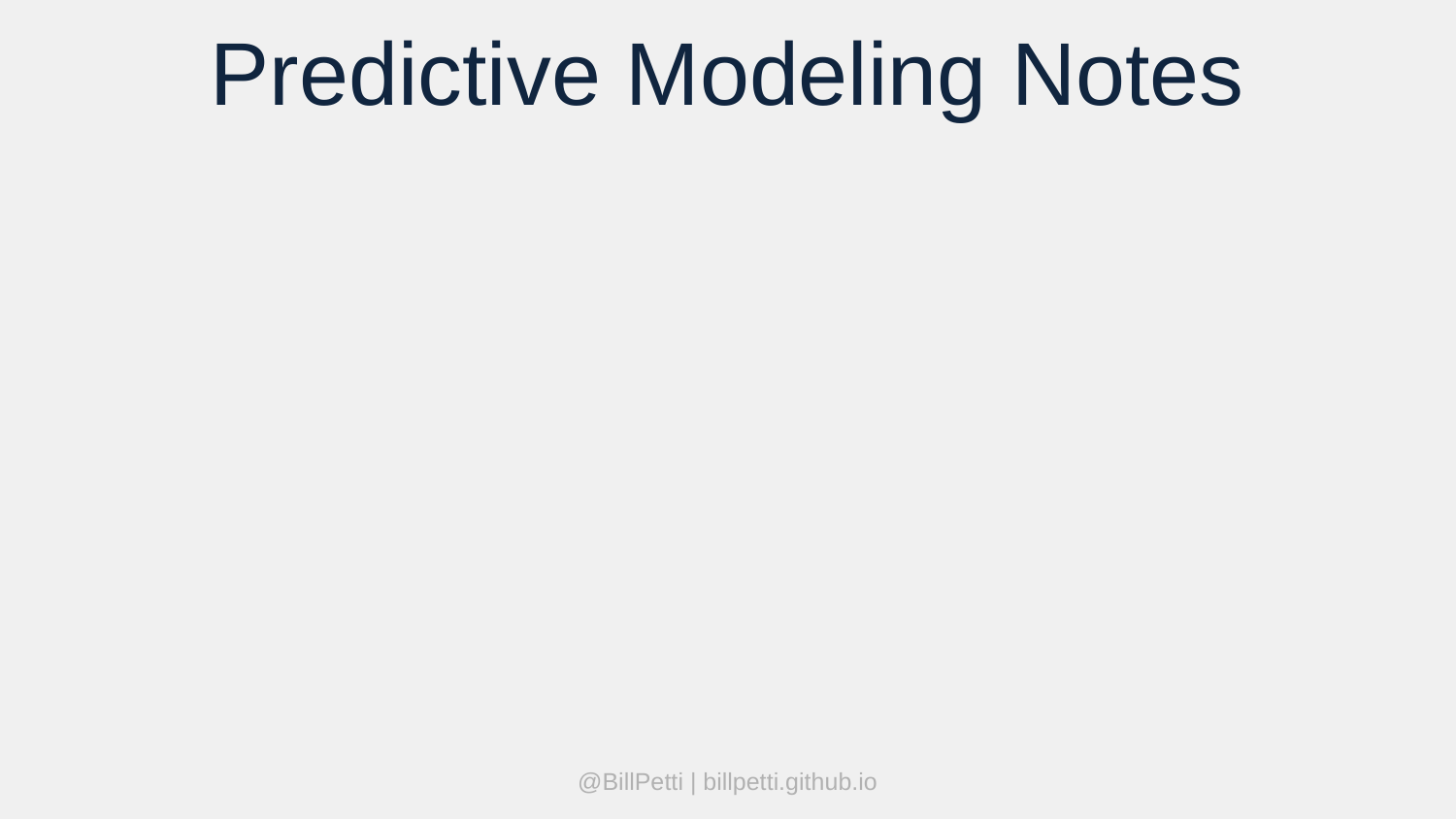

# Predictive Modeling Notes
@BillPetti | billpetti.github.io